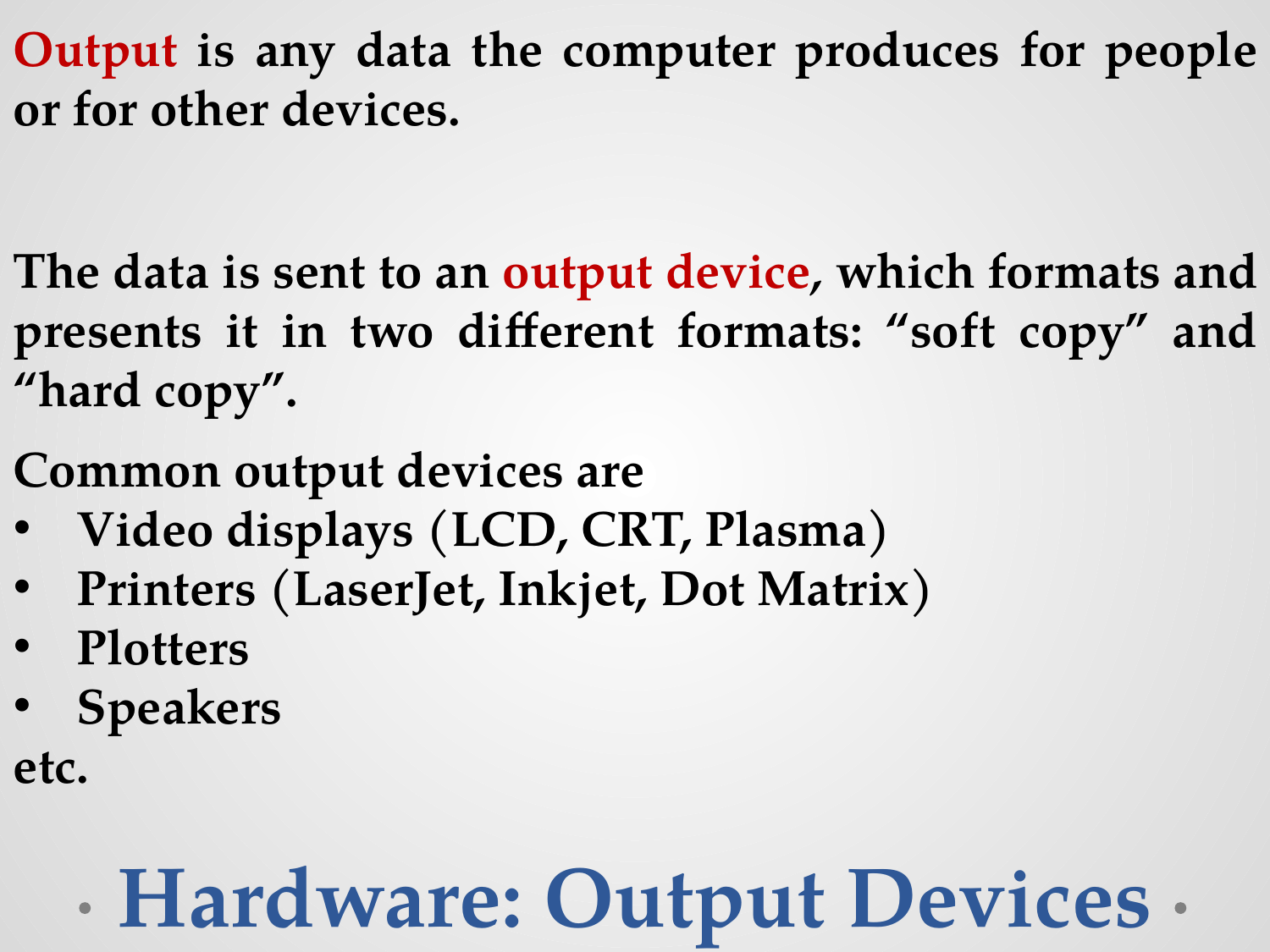

Output is any data the computer produces for people or for other devices.
The data is sent to an output device, which formats and presents it in two different formats: “soft copy” and “hard copy”.
Common output devices are
Video displays (LCD, CRT, Plasma)
Printers (LaserJet, Inkjet, Dot Matrix)
Plotters
Speakers
etc.
Hardware: Output Devices